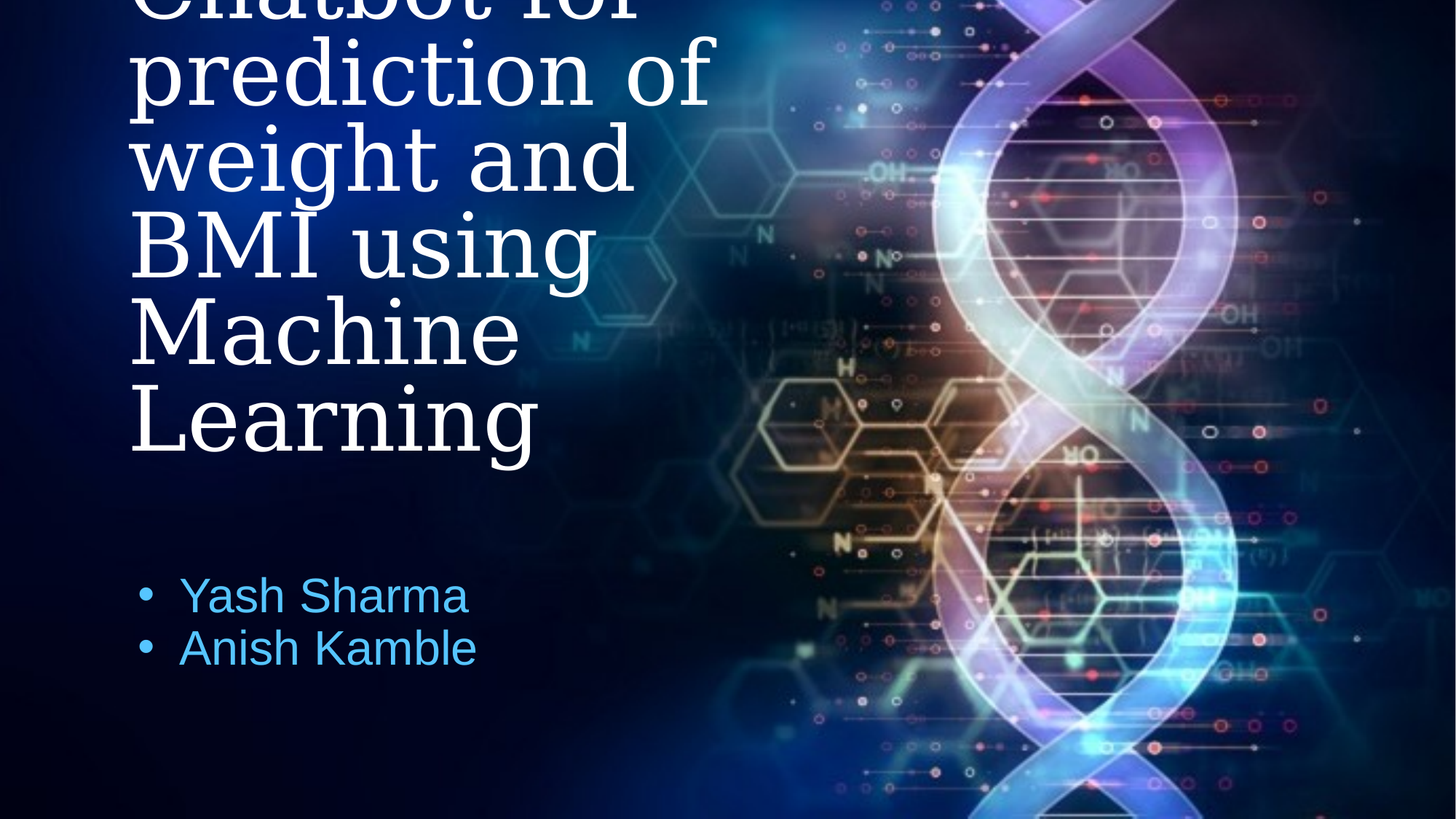

# Chatbot for prediction of weight and BMI using Machine Learning
Yash Sharma
Anish Kamble